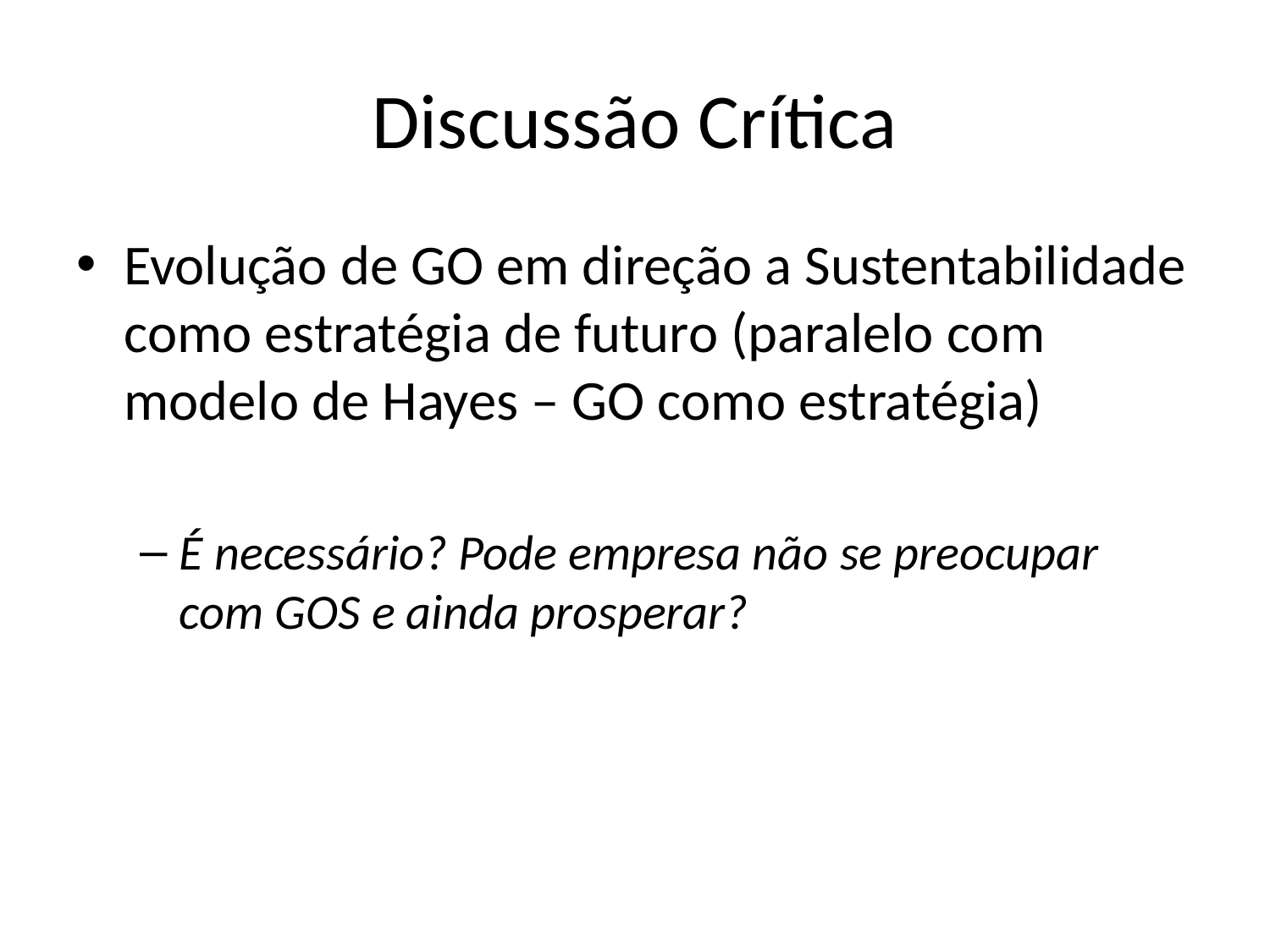

# Discussão Crítica
Evolução de GO em direção a Sustentabilidade como estratégia de futuro (paralelo com modelo de Hayes – GO como estratégia)

É necessário? Pode empresa não se preocupar com GOS e ainda prosperar?